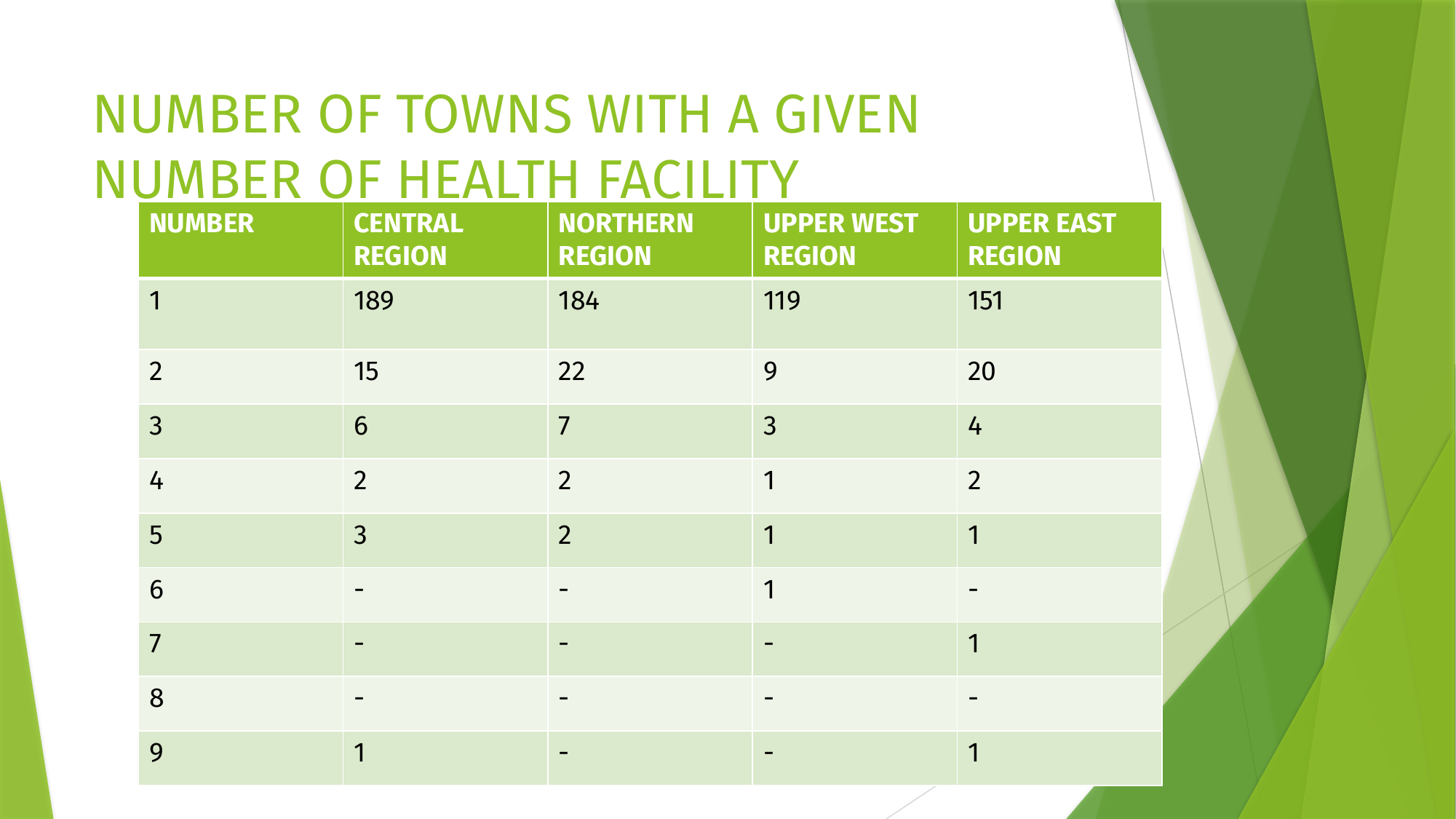

# NUMBER OF TOWNS WITH A GIVEN NUMBER OF HEALTH FACILITY
| NUMBER | CENTRAL REGION | NORTHERN REGION | UPPER WEST REGION | UPPER EAST REGION |
| --- | --- | --- | --- | --- |
| 1 | 189 | 184 | 119 | 151 |
| 2 | 15 | 22 | 9 | 20 |
| 3 | 6 | 7 | 3 | 4 |
| 4 | 2 | 2 | 1 | 2 |
| 5 | 3 | 2 | 1 | 1 |
| 6 | - | - | 1 | - |
| 7 | - | - | - | 1 |
| 8 | - | - | - | - |
| 9 | 1 | - | - | 1 |